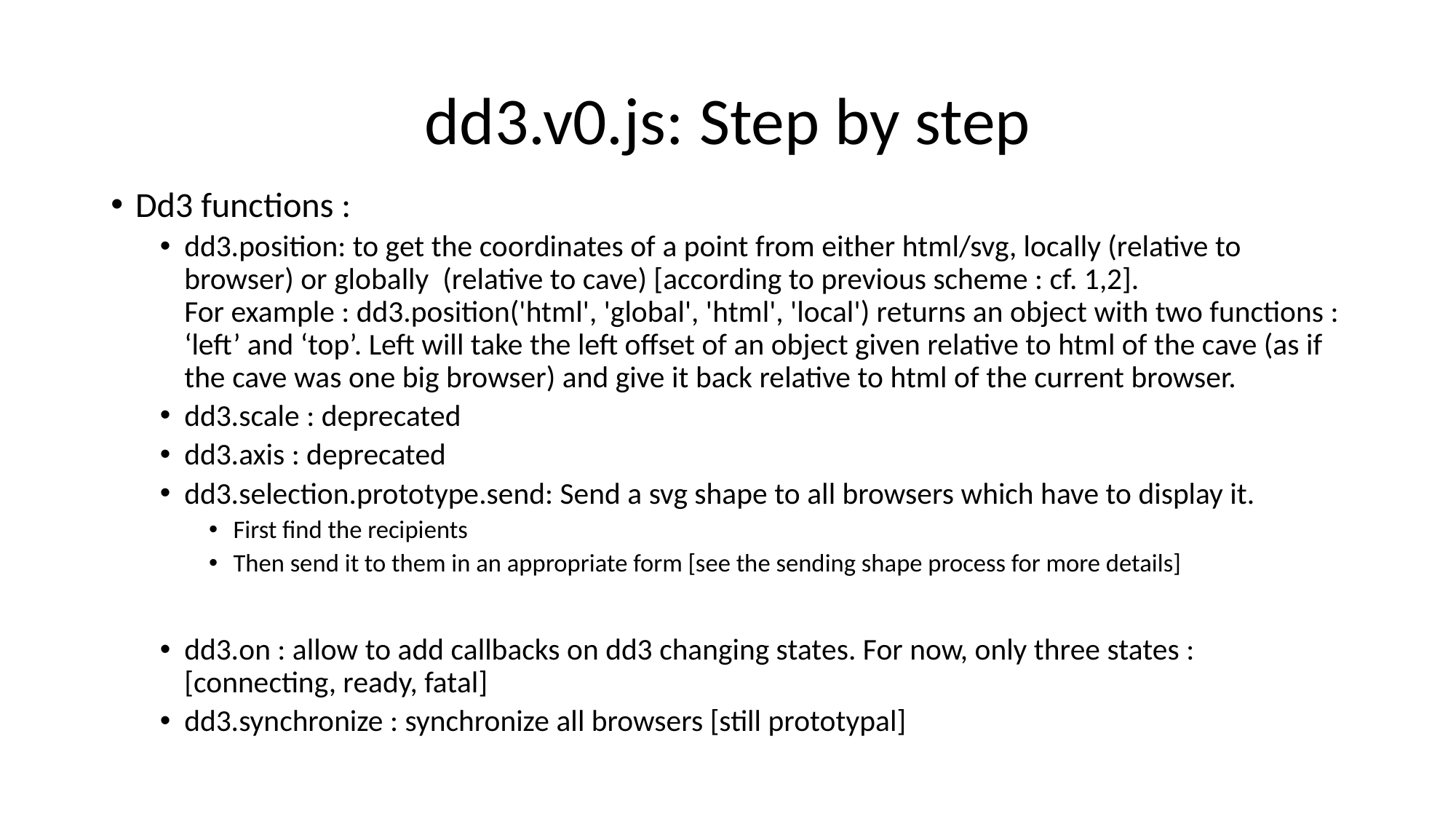

# dd3.v0.js: Step by step
Dd3 functions :
dd3.position: to get the coordinates of a point from either html/svg, locally (relative to browser) or globally  (relative to cave) [according to previous scheme : cf. 1,2].
For example : dd3.position('html', 'global', 'html', 'local') returns an object with two functions : ‘left’ and ‘top’. Left will take the left offset of an object given relative to html of the cave (as if the cave was one big browser) and give it back relative to html of the current browser.
dd3.scale : deprecated
dd3.axis : deprecated
dd3.selection.prototype.send: Send a svg shape to all browsers which have to display it.
First find the recipients
Then send it to them in an appropriate form [see the sending shape process for more details]

dd3.on : allow to add callbacks on dd3 changing states. For now, only three states : [connecting, ready, fatal]
dd3.synchronize : synchronize all browsers [still prototypal]